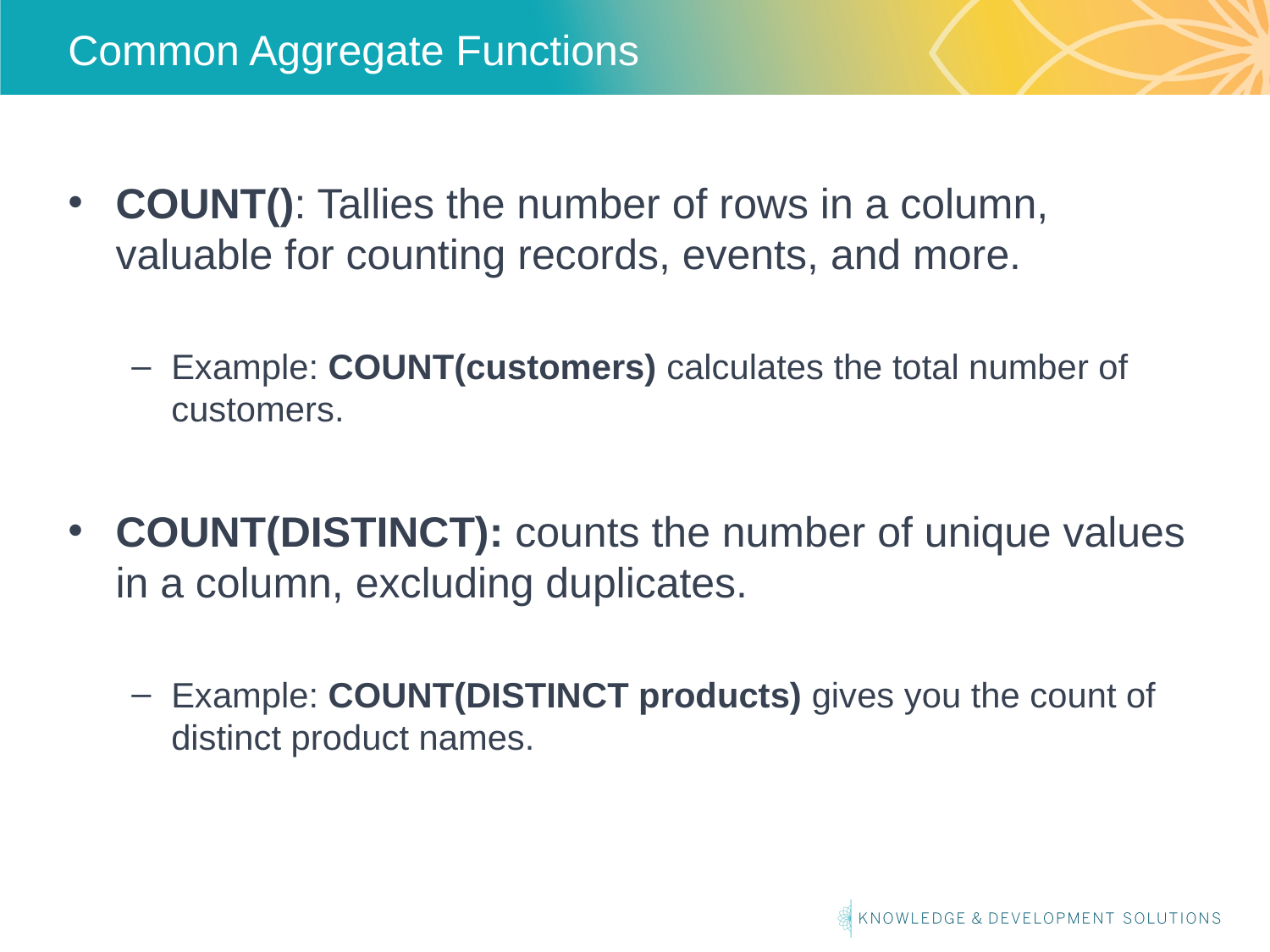

# Common Aggregate Functions
COUNT(): Tallies the number of rows in a column, valuable for counting records, events, and more.

Example: COUNT(customers) calculates the total number of customers.

COUNT(DISTINCT): counts the number of unique values in a column, excluding duplicates.

Example: COUNT(DISTINCT products) gives you the count of distinct product names.